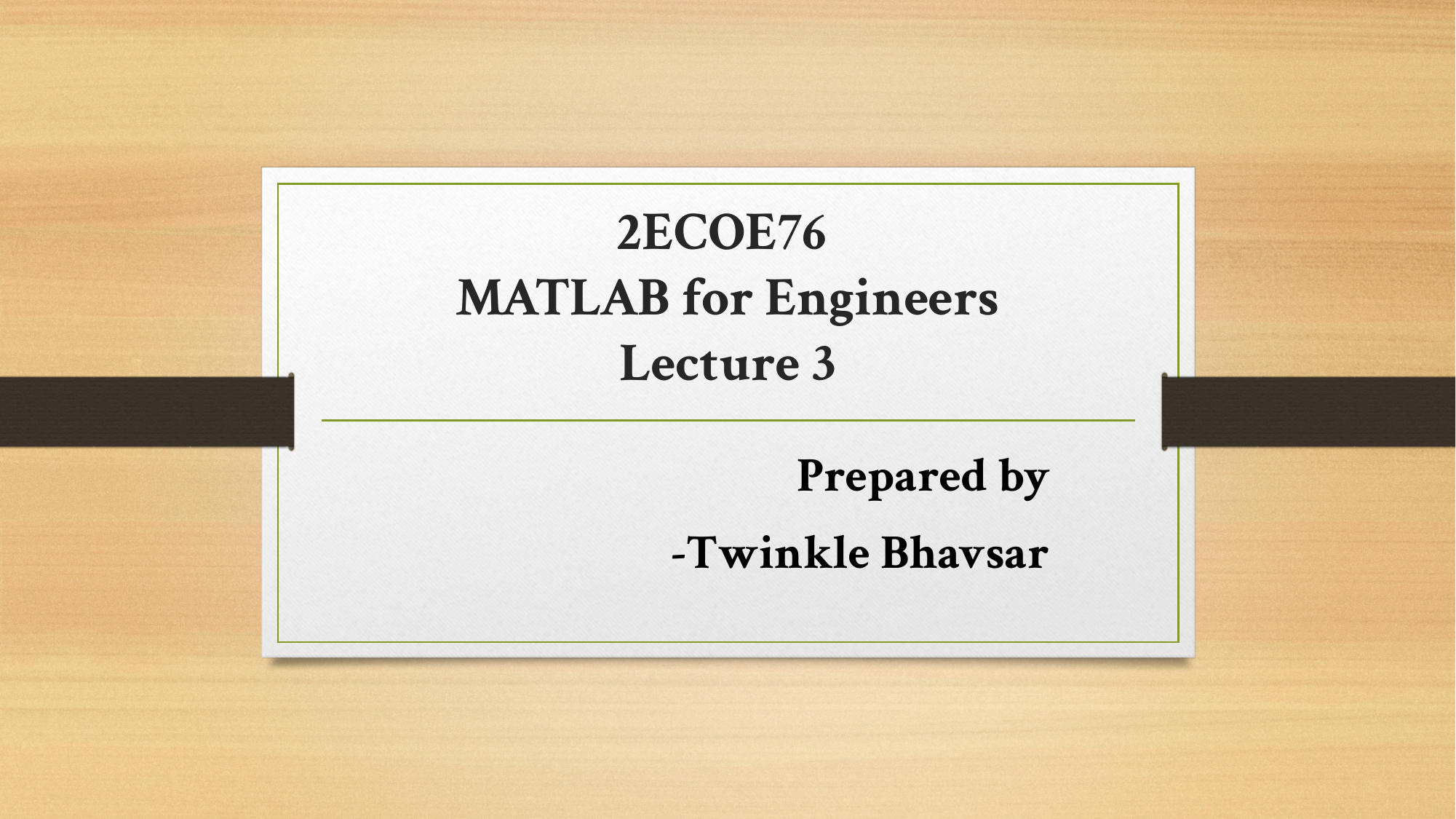

# 2ECOE76 MATLAB for Engineers Lecture 3
Prepared by
-Twinkle Bhavsar